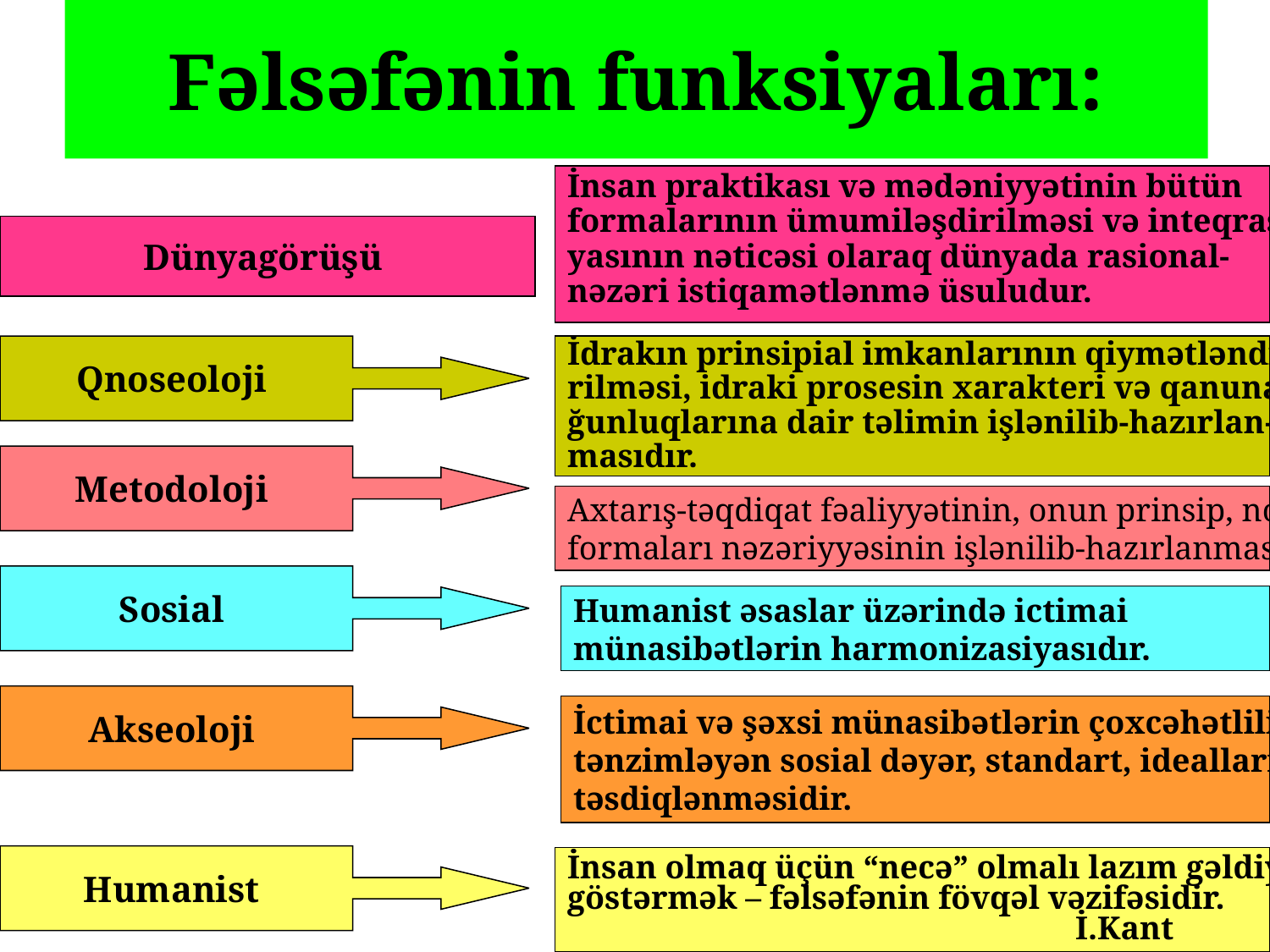

# Fəlsəfənin funksiyaları:
İnsan praktikası və mədəniyyətinin bütün
formalarının ümumiləşdirilməsi və inteqrasi-
yasının nəticəsi olaraq dünyada rasional-
nəzəri istiqamətlənmə üsuludur.
Dünyagörüşü
Qnoseoloji
İdrakın prinsipial imkanlarının qiymətləndi-
rilməsi, idraki prosesin xarakteri və qanunauy-
ğunluqlarına dair təlimin işlənilib-hazırlan-
masıdır.
Metodoloji
Axtarış-təqdiqat fəaliyyətinin, onun prinsip, norma,
formaları nəzəriyyəsinin işlənilib-hazırlanmasıdır.
Sosial
Humanist əsaslar üzərində ictimai
münasibətlərin harmonizasiyasıdır.
Akseoloji
İctimai və şəxsi münasibətlərin çoxcəhətliliyini
tənzimləyən sosial dəyər, standart, idealların
təsdiqlənməsidir.
Humanist
İnsan olmaq üçün “necə” olmalı lazım gəldiyini
göstərmək – fəlsəfənin fövqəl vəzifəsidir.
				İ.Kant